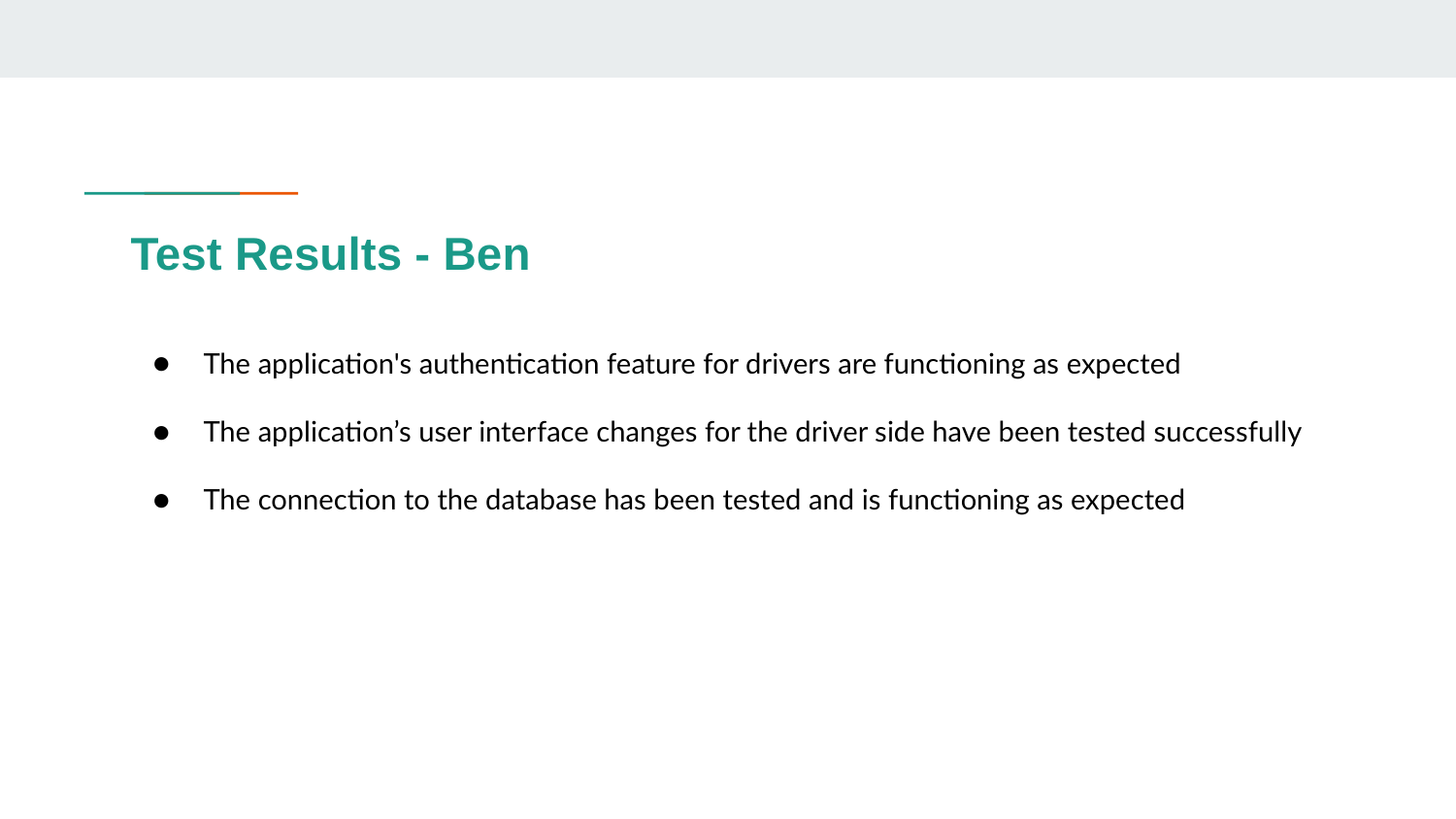

# Test Results - Ben
The application's authentication feature for drivers are functioning as expected

The application’s user interface changes for the driver side have been tested successfully

The connection to the database has been tested and is functioning as expected